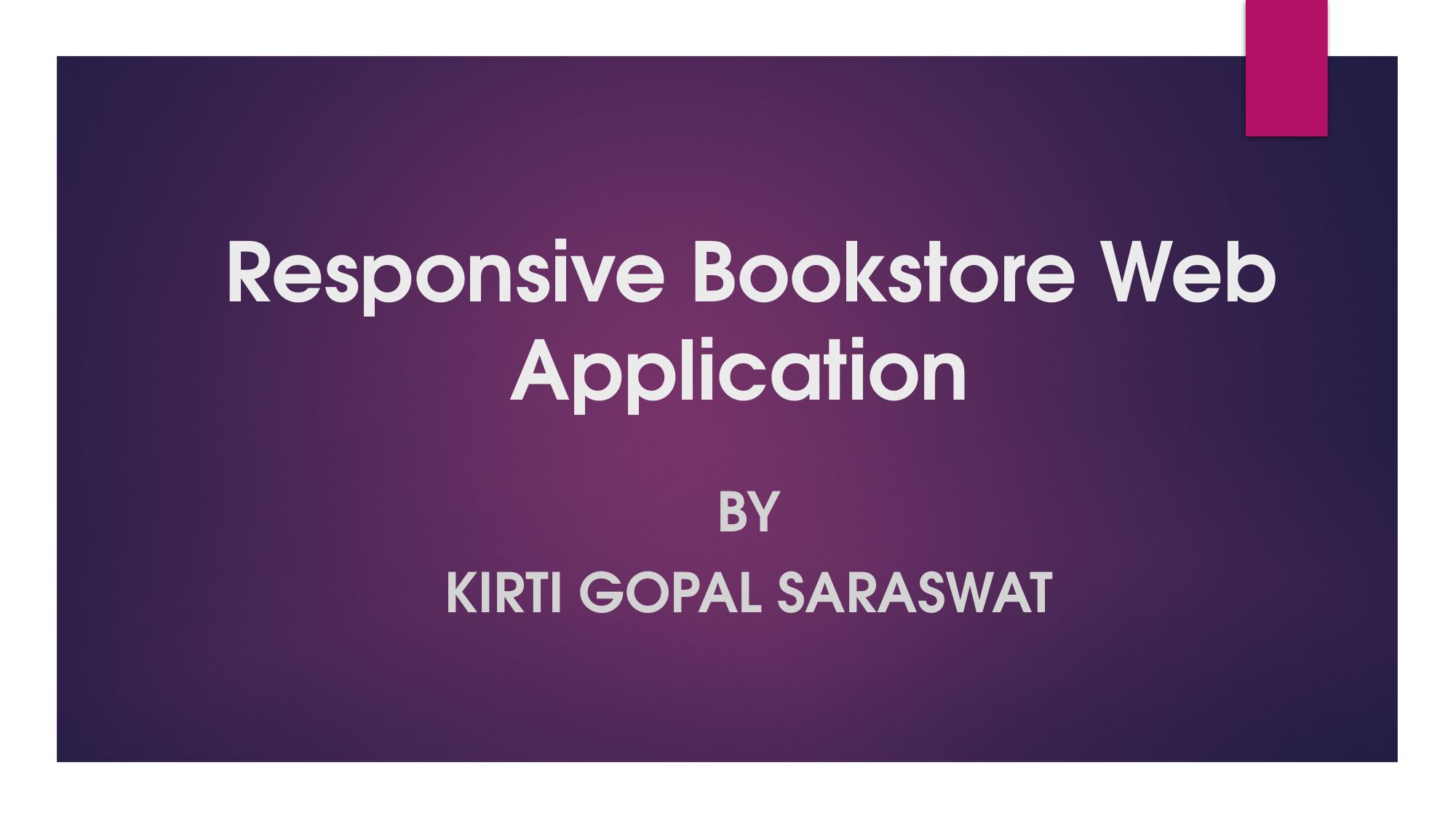

# Responsive Bookstore Web Application
BY
KIRTI GOPAL SARASWAT